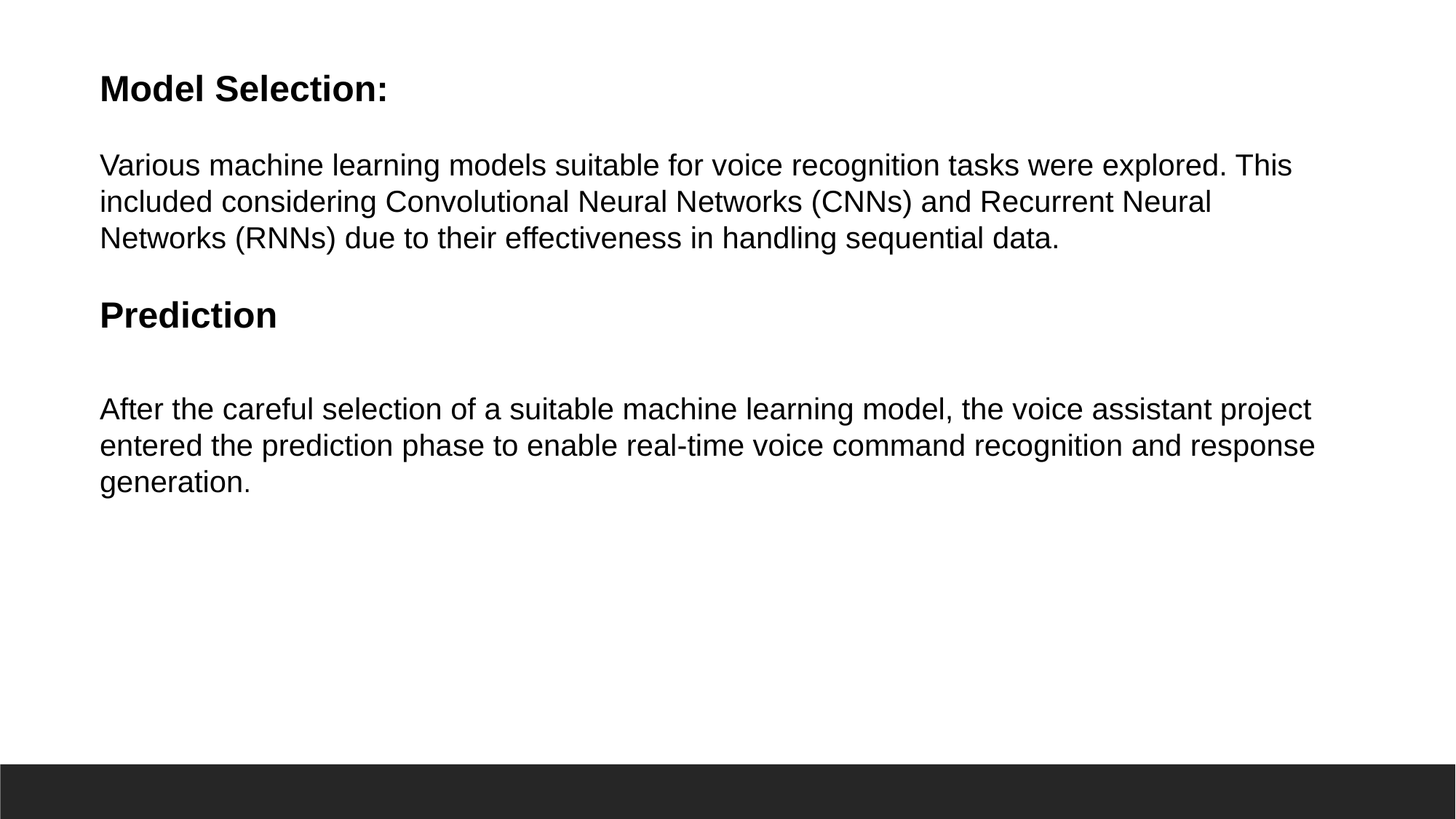

Model Selection:

Various machine learning models suitable for voice recognition tasks were explored. This included considering Convolutional Neural Networks (CNNs) and Recurrent Neural Networks (RNNs) due to their effectiveness in handling sequential data.

Prediction

After the careful selection of a suitable machine learning model, the voice assistant project entered the prediction phase to enable real-time voice command recognition and response generation.